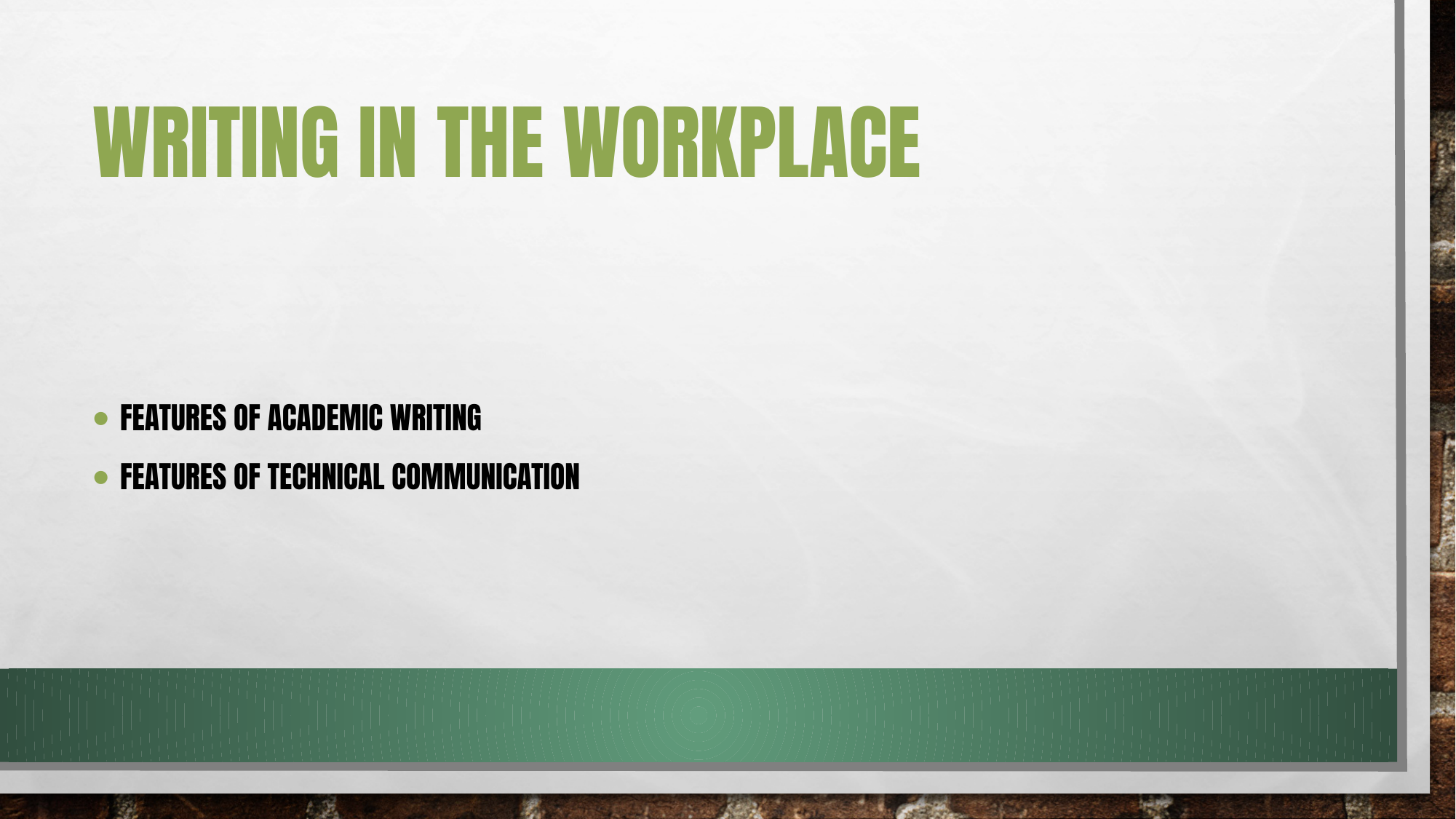

# Writing in the Workplace
Features of Academic Writing
Features of technical Communication